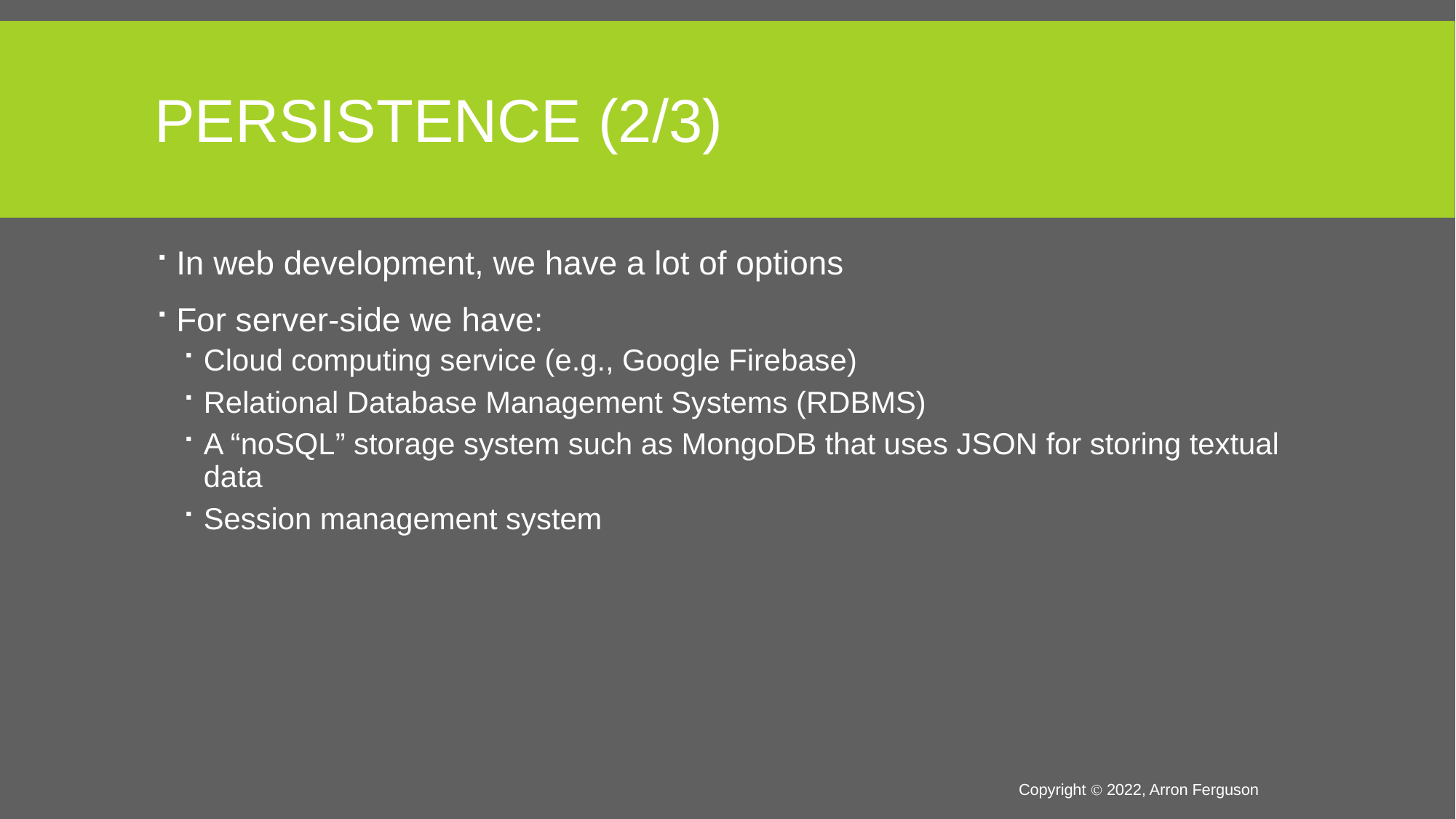

# Persistence (2/3)
In web development, we have a lot of options
For server-side we have:
Cloud computing service (e.g., Google Firebase)
Relational Database Management Systems (RDBMS)
A “noSQL” storage system such as MongoDB that uses JSON for storing textual data
Session management system

Copyright Ⓒ 2022, Arron Ferguson